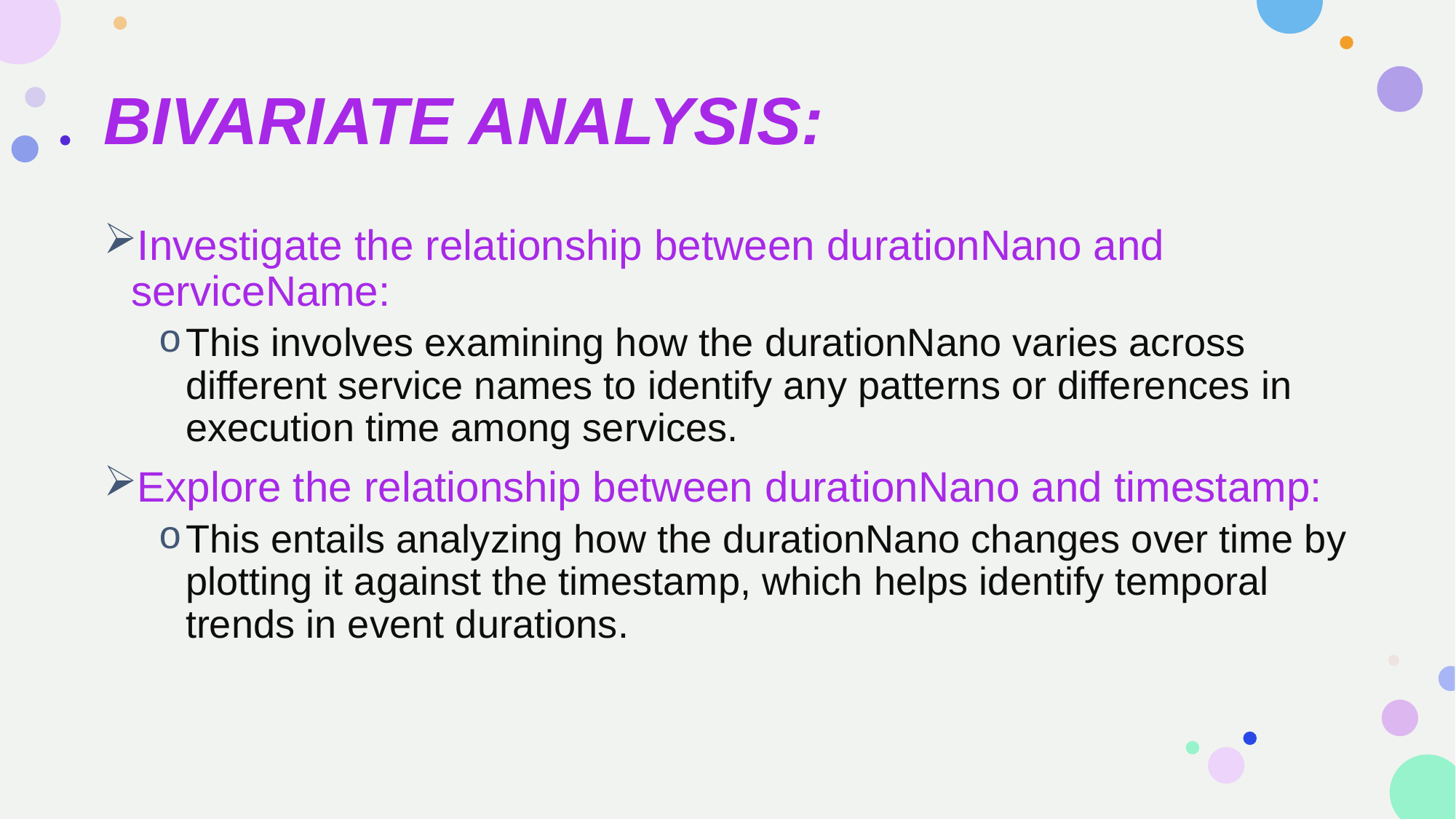

# BIVARIATE ANALYSIS:
Investigate the relationship between durationNano and serviceName:
This involves examining how the durationNano varies across different service names to identify any patterns or differences in execution time among services.
Explore the relationship between durationNano and timestamp:
This entails analyzing how the durationNano changes over time by plotting it against the timestamp, which helps identify temporal trends in event durations.